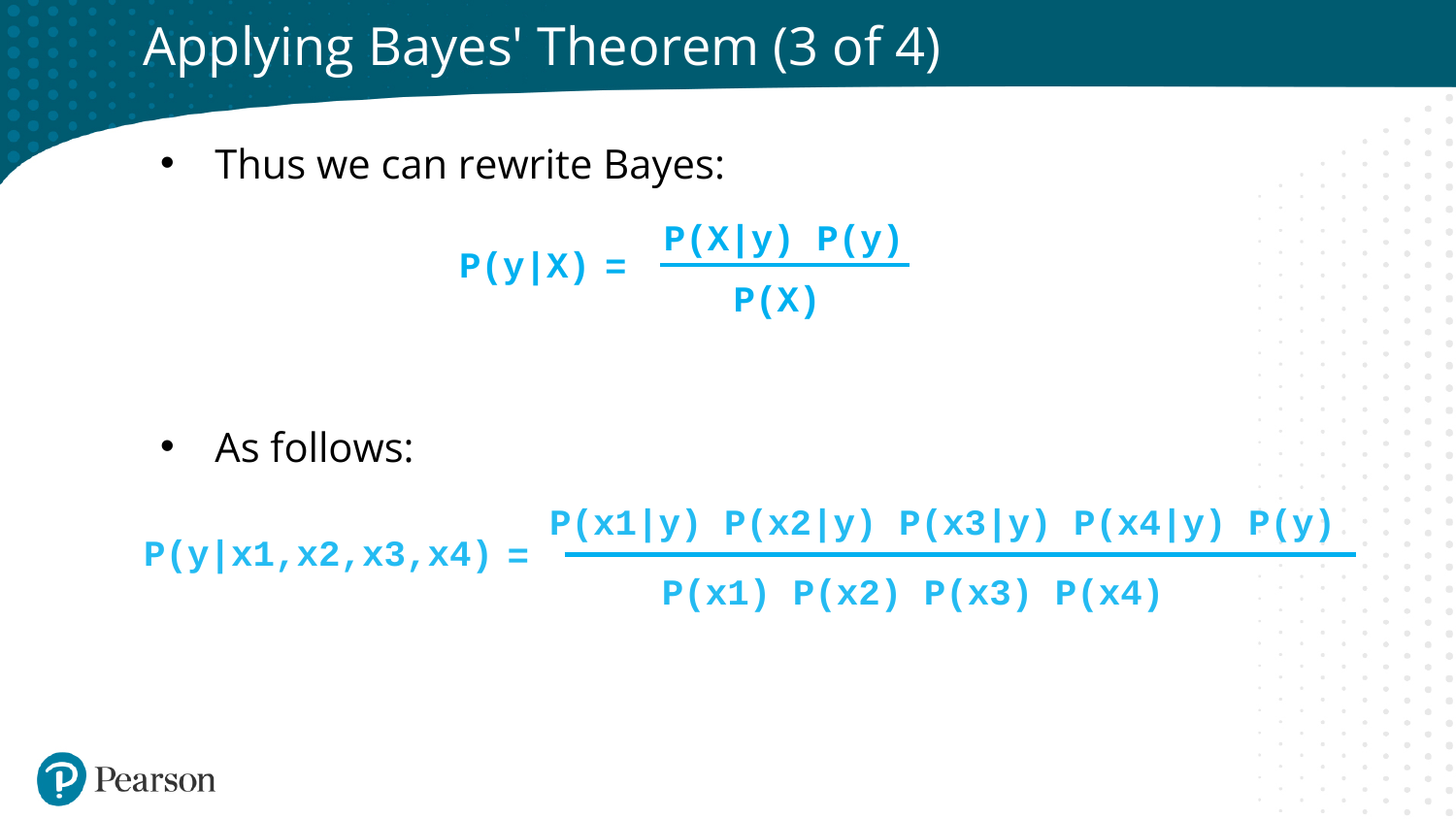

# Applying Bayes' Theorem (3 of 4)
Thus we can rewrite Bayes:

As follows:

P(X|y) P(y)
P(y|X)
=
P(X)
P(x1|y) P(x2|y) P(x3|y) P(x4|y) P(y)
P(y|x1,x2,x3,x4)
=
P(x1) P(x2) P(x3) P(x4)